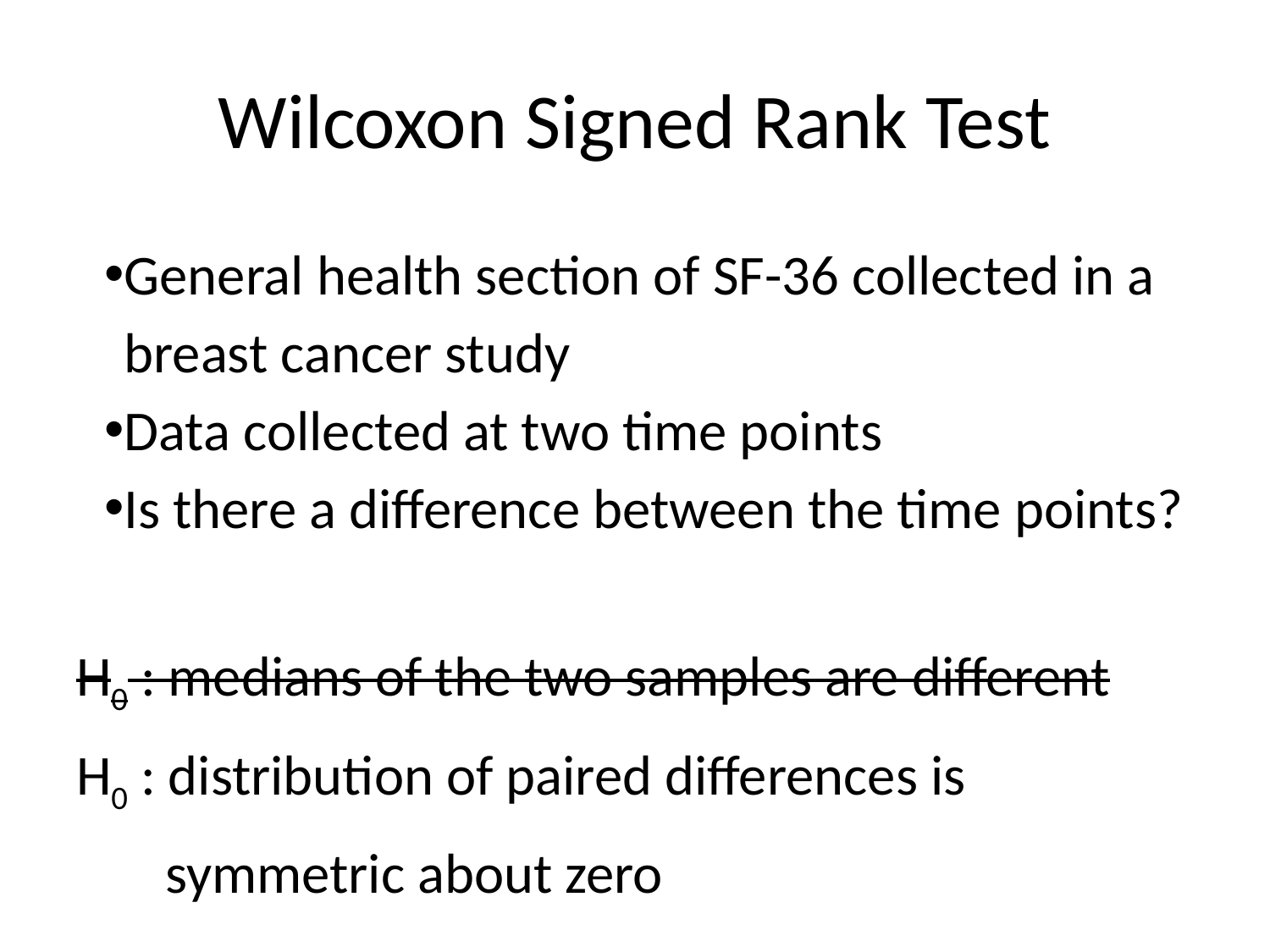

# Wilcoxon Signed Rank Test
General health section of SF-36 collected in a breast cancer study
Data collected at two time points
Is there a difference between the time points?

H0 : medians of the two samples are different
H0 : distribution of paired differences is
       symmetric about zero